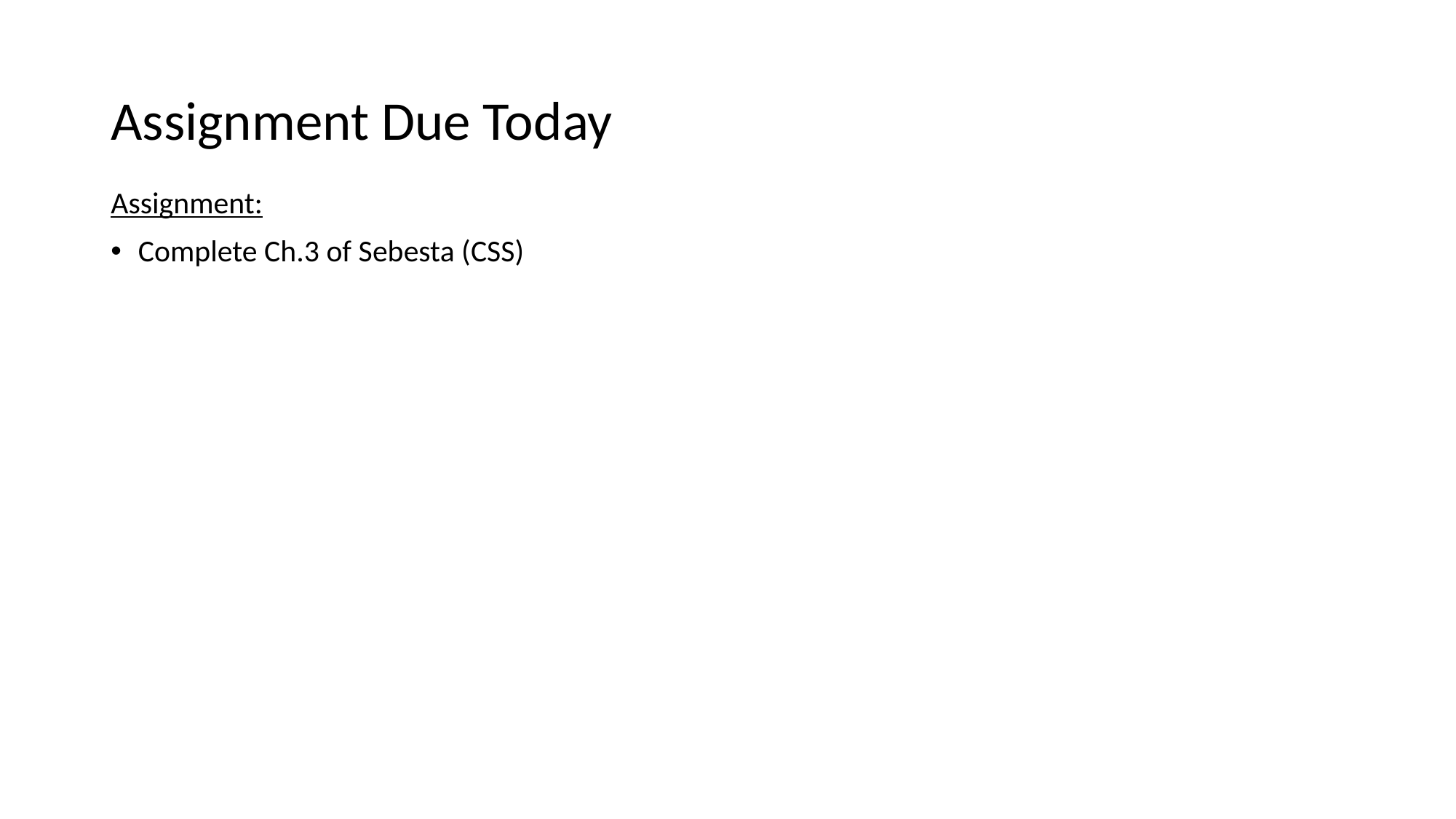

# Assignment Due Today
Assignment:
Complete Ch.3 of Sebesta (CSS)